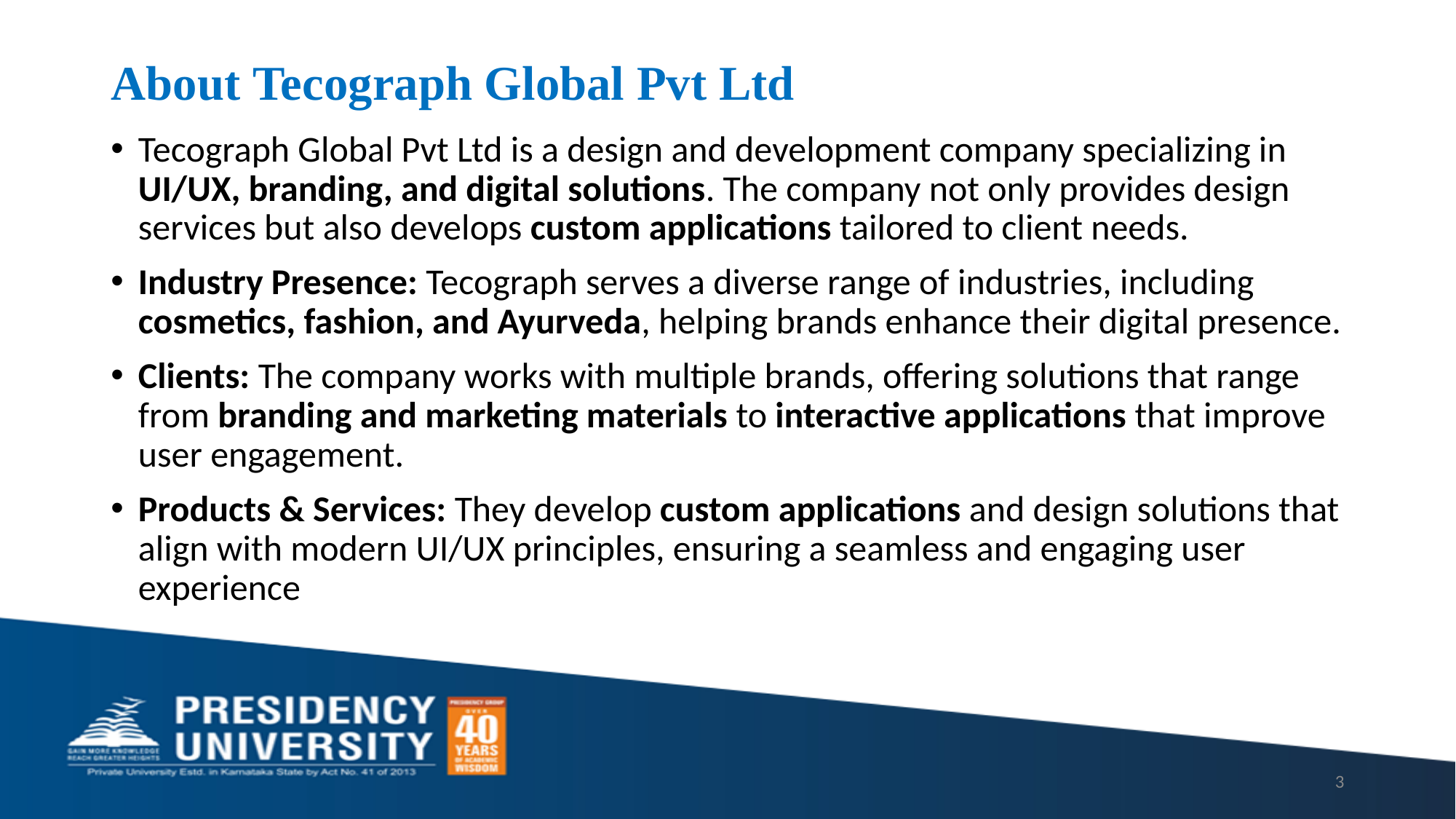

# About Tecograph Global Pvt Ltd
Tecograph Global Pvt Ltd is a design and development company specializing in UI/UX, branding, and digital solutions. The company not only provides design services but also develops custom applications tailored to client needs.
Industry Presence: Tecograph serves a diverse range of industries, including cosmetics, fashion, and Ayurveda, helping brands enhance their digital presence.
Clients: The company works with multiple brands, offering solutions that range from branding and marketing materials to interactive applications that improve user engagement.
Products & Services: They develop custom applications and design solutions that align with modern UI/UX principles, ensuring a seamless and engaging user experience

3